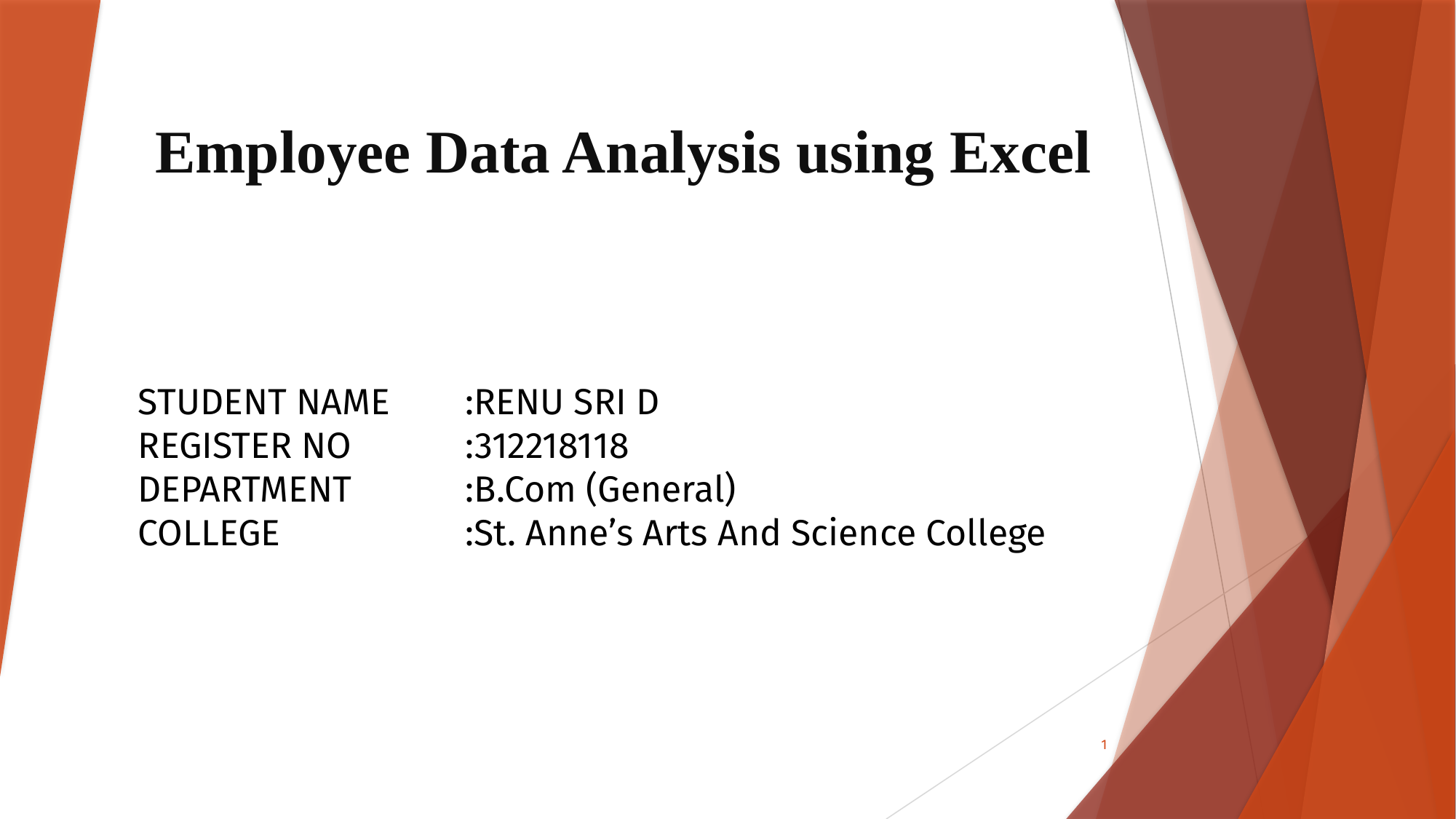

# Employee Data Analysis using Excel
STUDENT NAME	:RENU SRI D
REGISTER NO		:312218118
DEPARTMENT		:B.Com (General)
COLLEGE		:St. Anne’s Arts And Science College
1